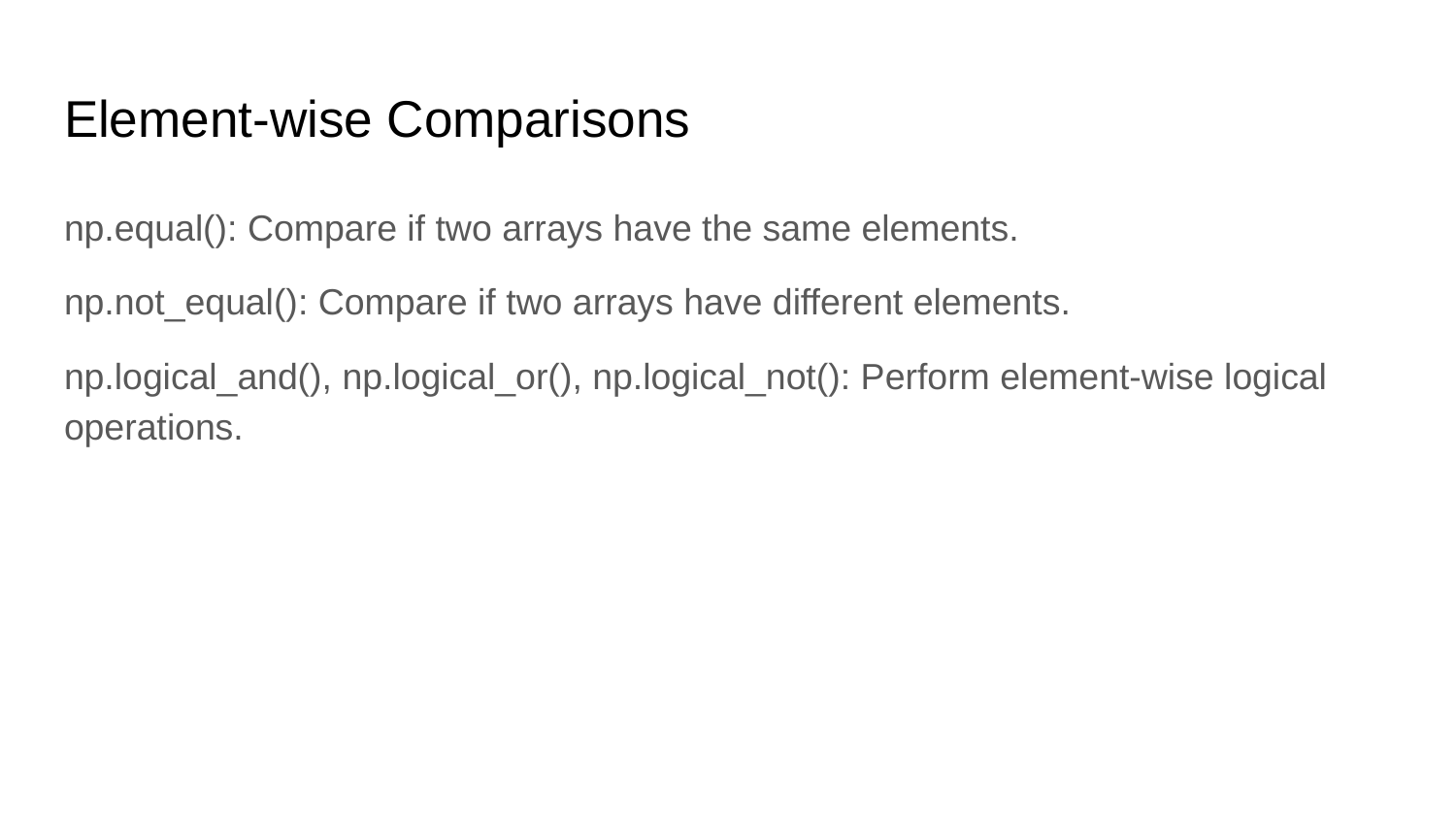

# Element-wise Comparisons
np.equal(): Compare if two arrays have the same elements.
np.not_equal(): Compare if two arrays have different elements.
np.logical_and(), np.logical_or(), np.logical_not(): Perform element-wise logical operations.